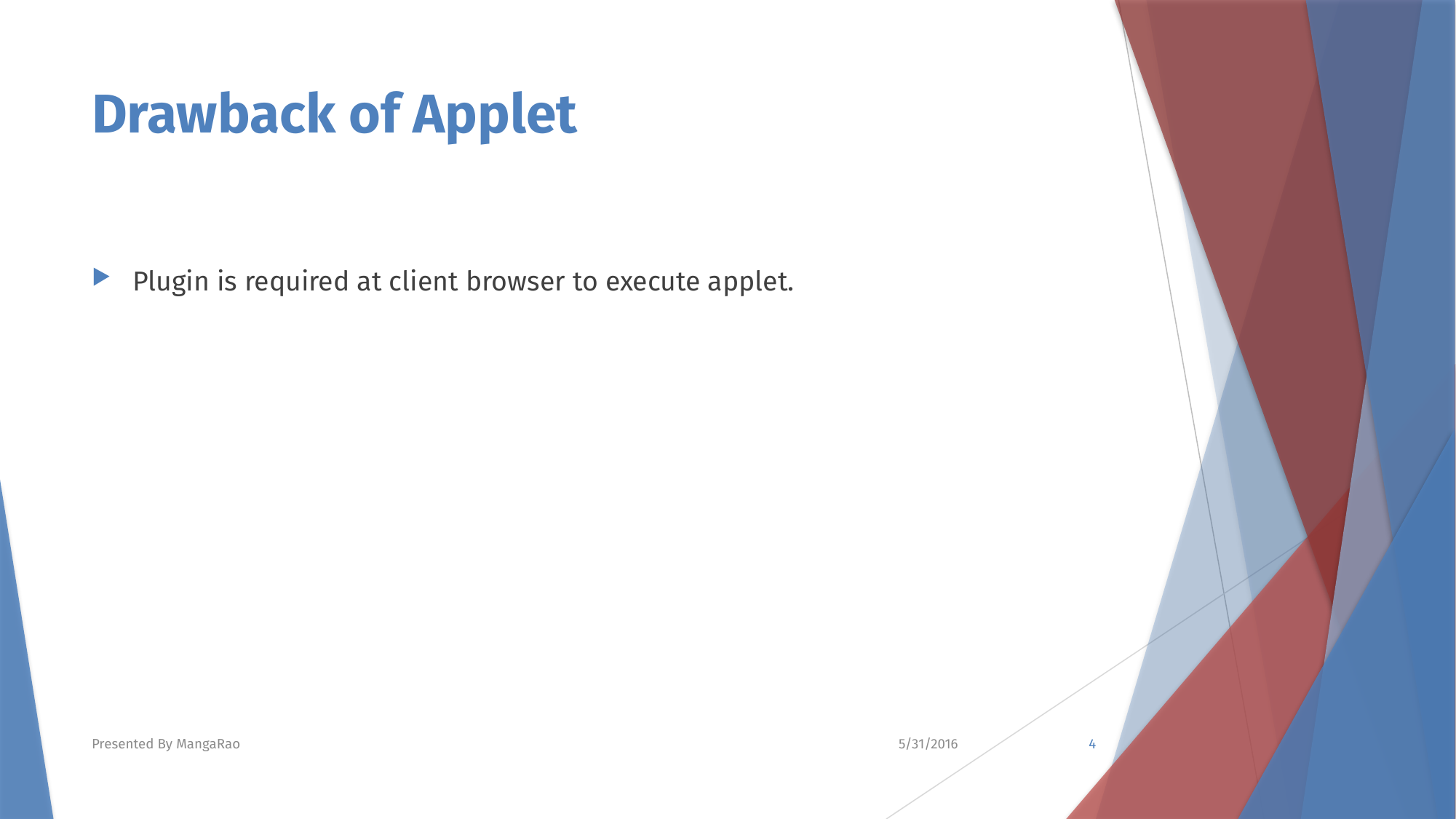

# Drawback of Applet
Plugin is required at client browser to execute applet.
Presented By MangaRao
5/31/2016
4